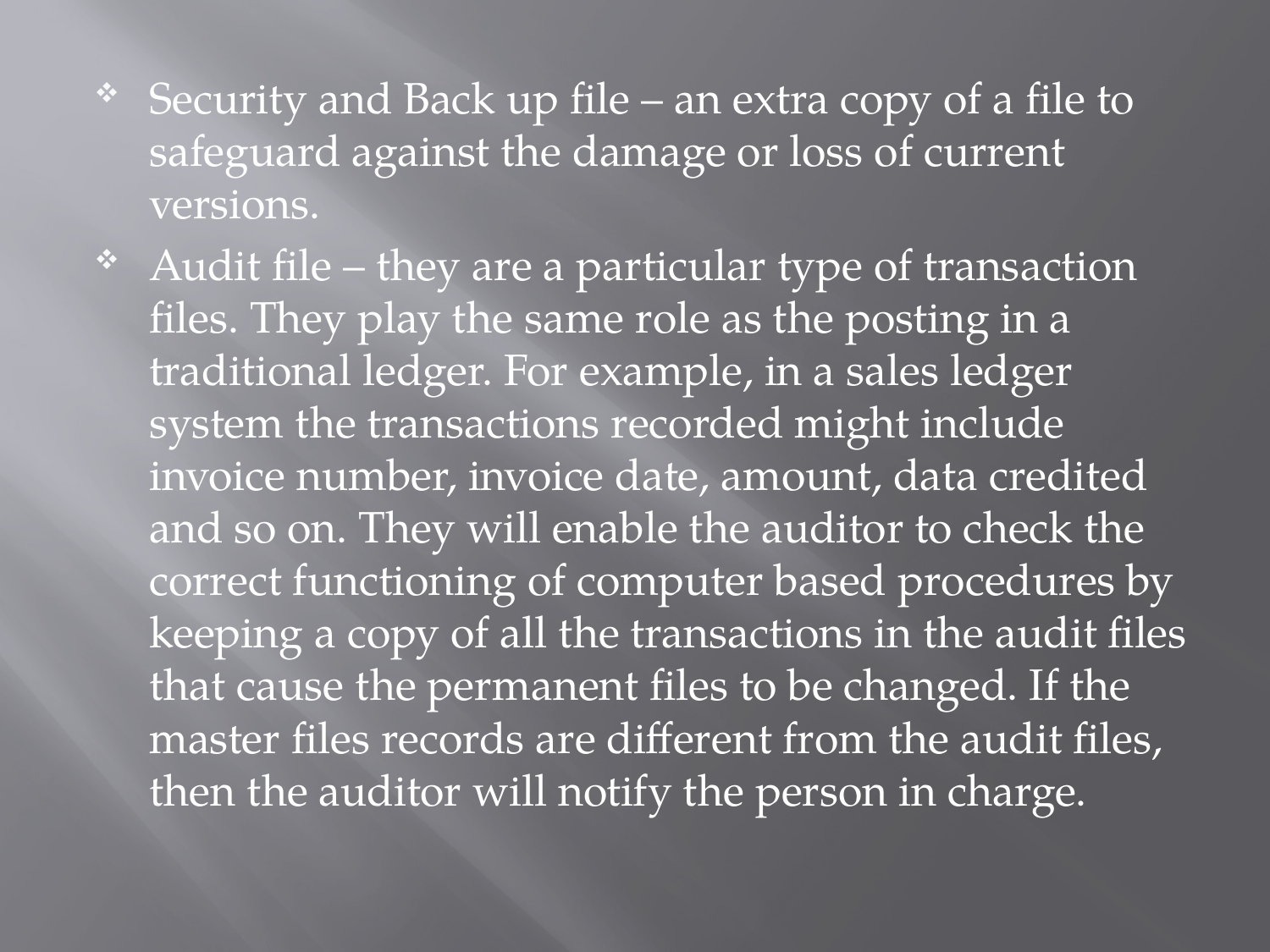

Security and Back up file – an extra copy of a file to safeguard against the damage or loss of current versions.
Audit file – they are a particular type of transaction files. They play the same role as the posting in a traditional ledger. For example, in a sales ledger system the transactions recorded might include invoice number, invoice date, amount, data credited and so on. They will enable the auditor to check the correct functioning of computer based procedures by keeping a copy of all the transactions in the audit files that cause the permanent files to be changed. If the master files records are different from the audit files, then the auditor will notify the person in charge.